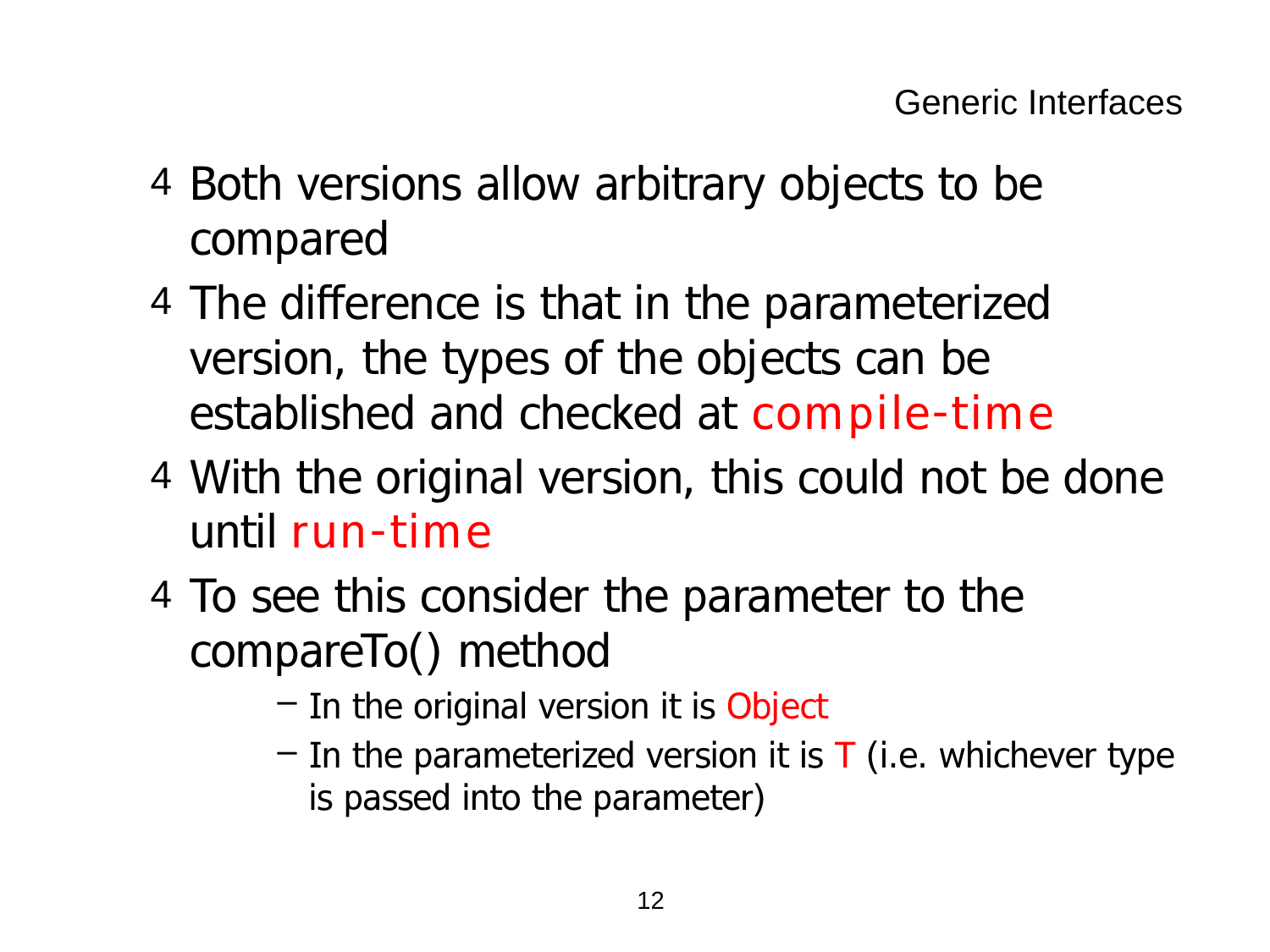

# Generic Interfaces
Both versions allow arbitrary objects to be compared
The difference is that in the parameterized version, the types of the objects can be established and checked at compile-time
With the original version, this could not be done until run-time
To see this consider the parameter to the compareTo() method
In the original version it is Object
In the parameterized version it is T (i.e. whichever type is passed into the parameter)
12